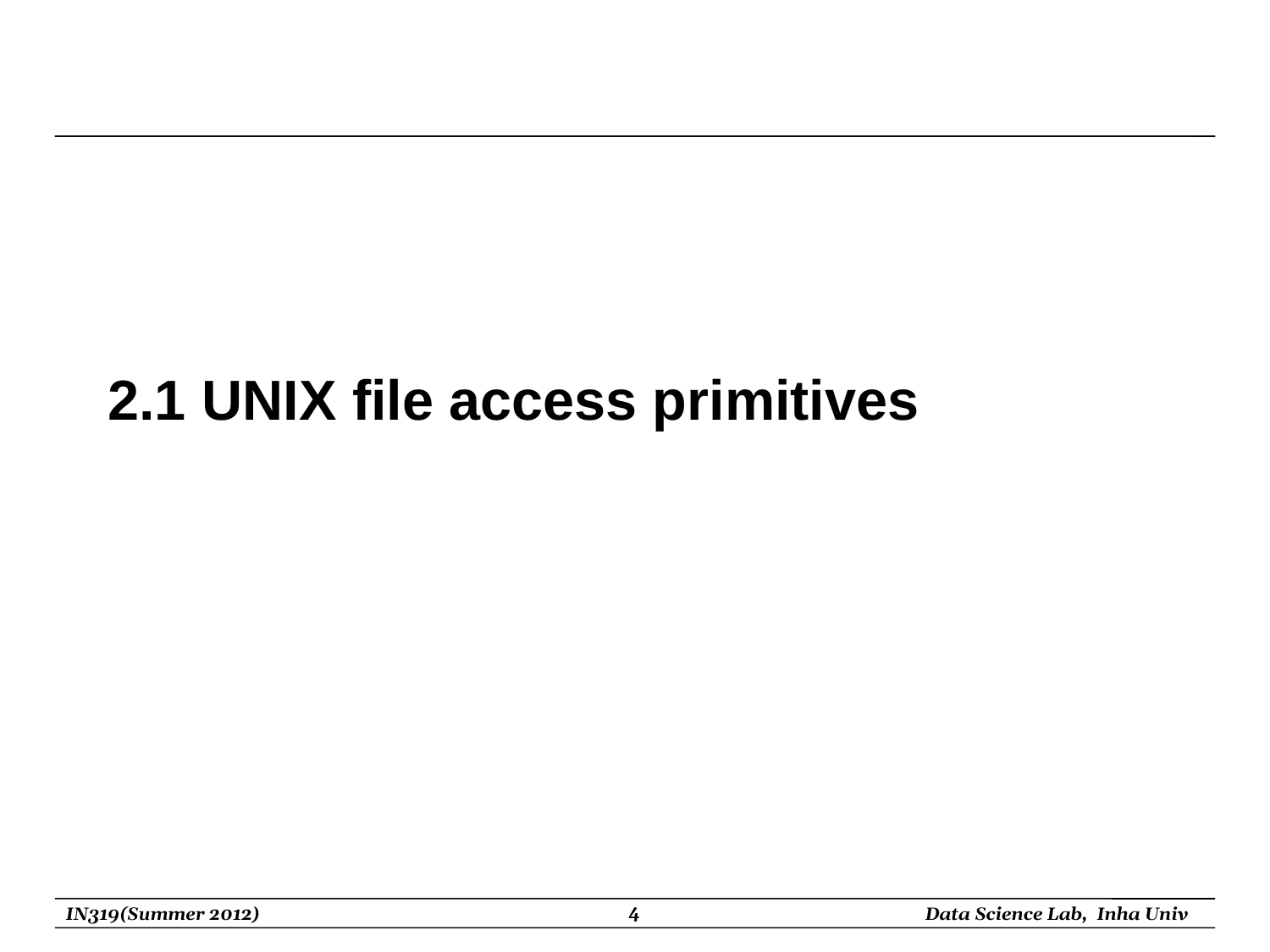

# 2.1 UNIX file access primitives

4